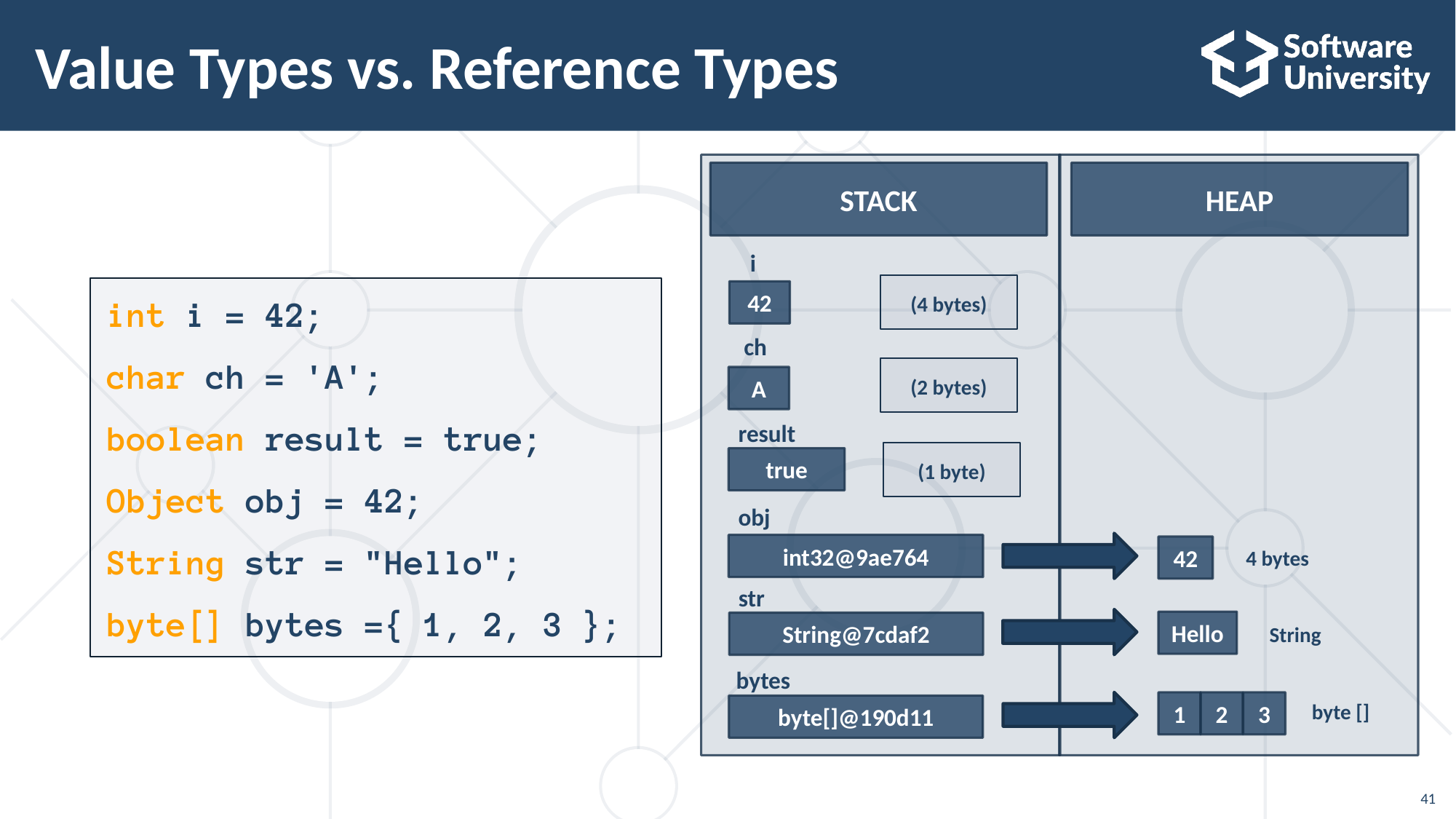

# Value Types vs. Reference Types

STACK
HEAP
i
(4 bytes)
42
int i = 42;
char ch = 'A';
boolean result = true;
Object obj = 42;
String str = "Hello";
byte[] bytes ={ 1, 2, 3 };
ch
(2 bytes)
A
result
(1 byte)
true
obj
4 bytes

int32@9ae764
42
str
String

Hello
String@7cdaf2
bytes
byte []

1
2
3
byte[]@190d11
41